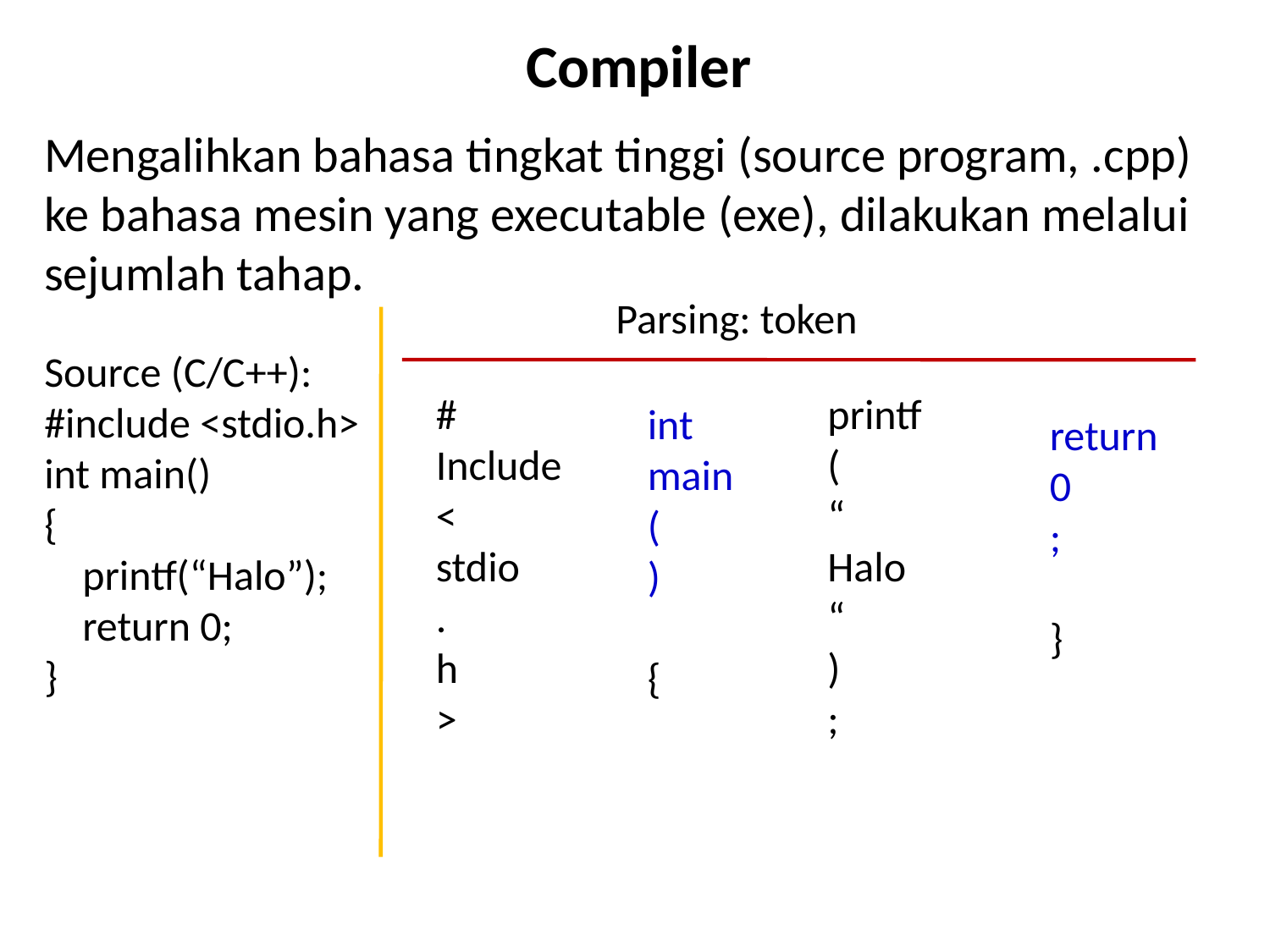

Compiler
Mengalihkan bahasa tingkat tinggi (source program, .cpp)  ke bahasa mesin yang executable (exe), dilakukan melalui sejumlah tahap.
Parsing: token
Source (C/C++):
#include <stdio.h>
int main()
{
    printf(“Halo”);
    return 0;
}
#
Include
<
stdio
.
h
>
printf
(
“
Halo
“
)
;
int
main
(
)

{
return
0
;

}